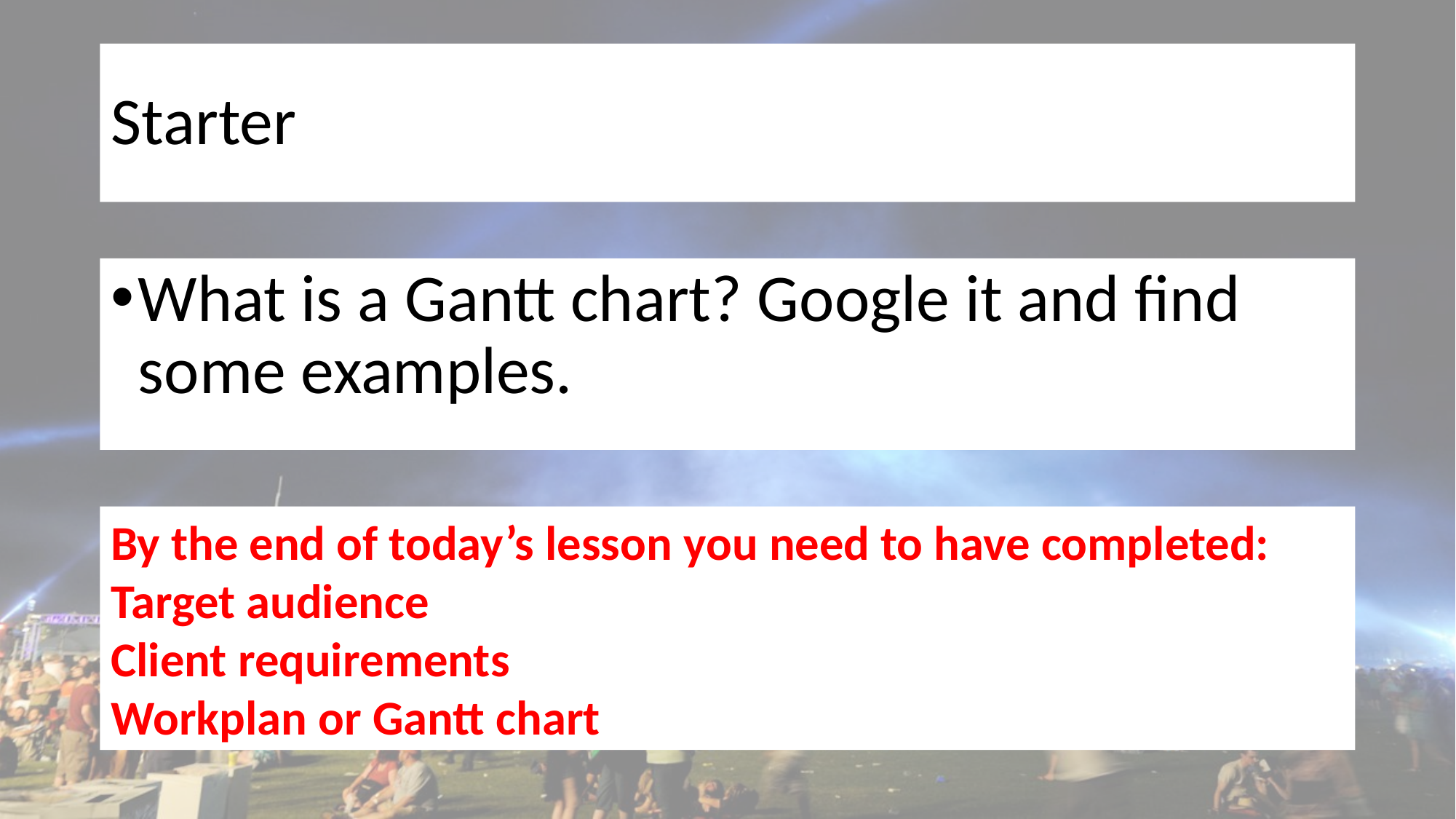

# Starter
What is a Gantt chart? Google it and find some examples.
By the end of today’s lesson you need to have completed:
Target audience
Client requirements
Workplan or Gantt chart